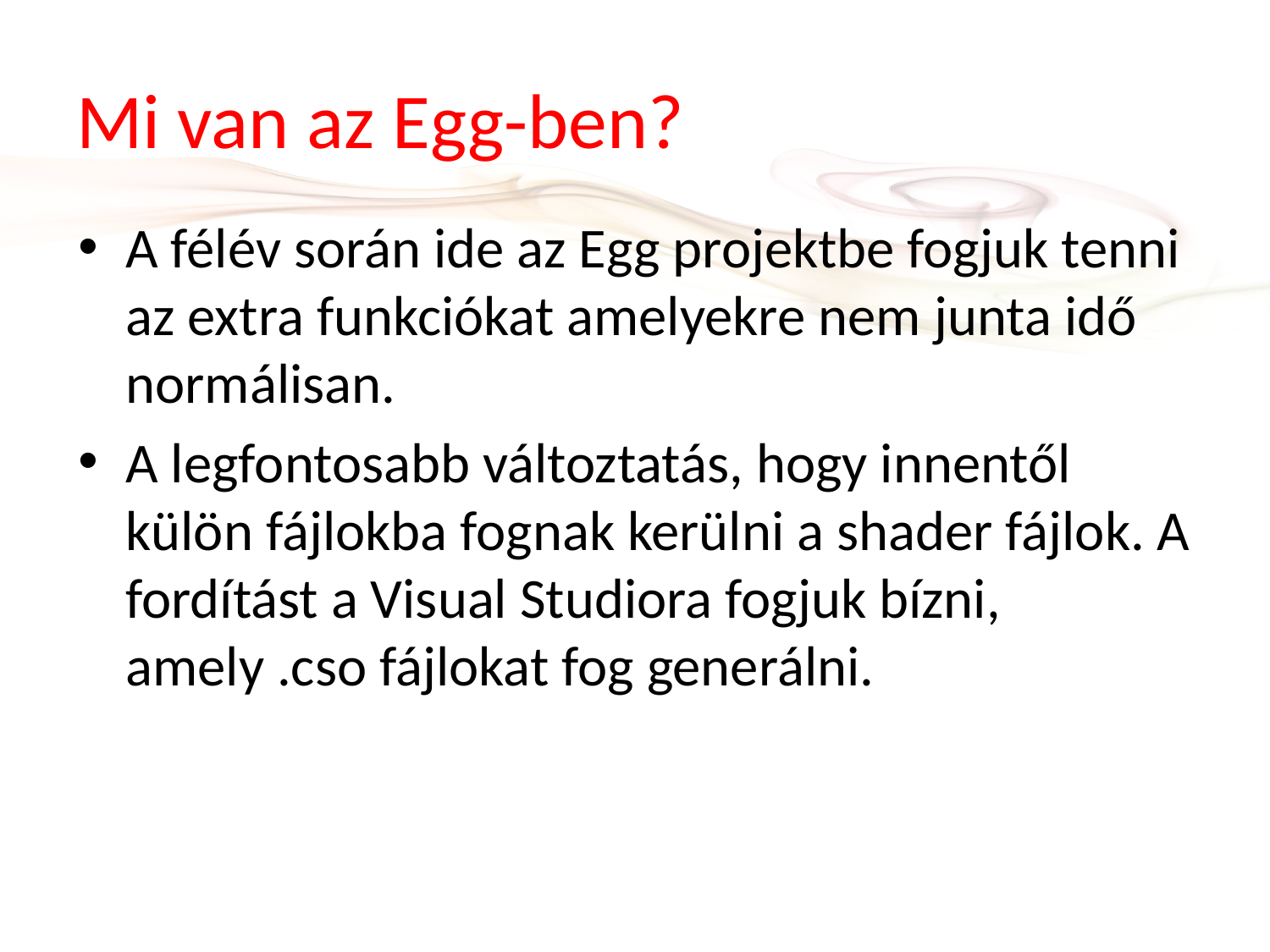

# Mi van az Egg-ben?
A félév során ide az Egg projektbe fogjuk tenni az extra funkciókat amelyekre nem junta idő normálisan.
A legfontosabb változtatás, hogy innentől külön fájlokba fognak kerülni a shader fájlok. A fordítást a Visual Studiora fogjuk bízni, amely .cso fájlokat fog generálni.